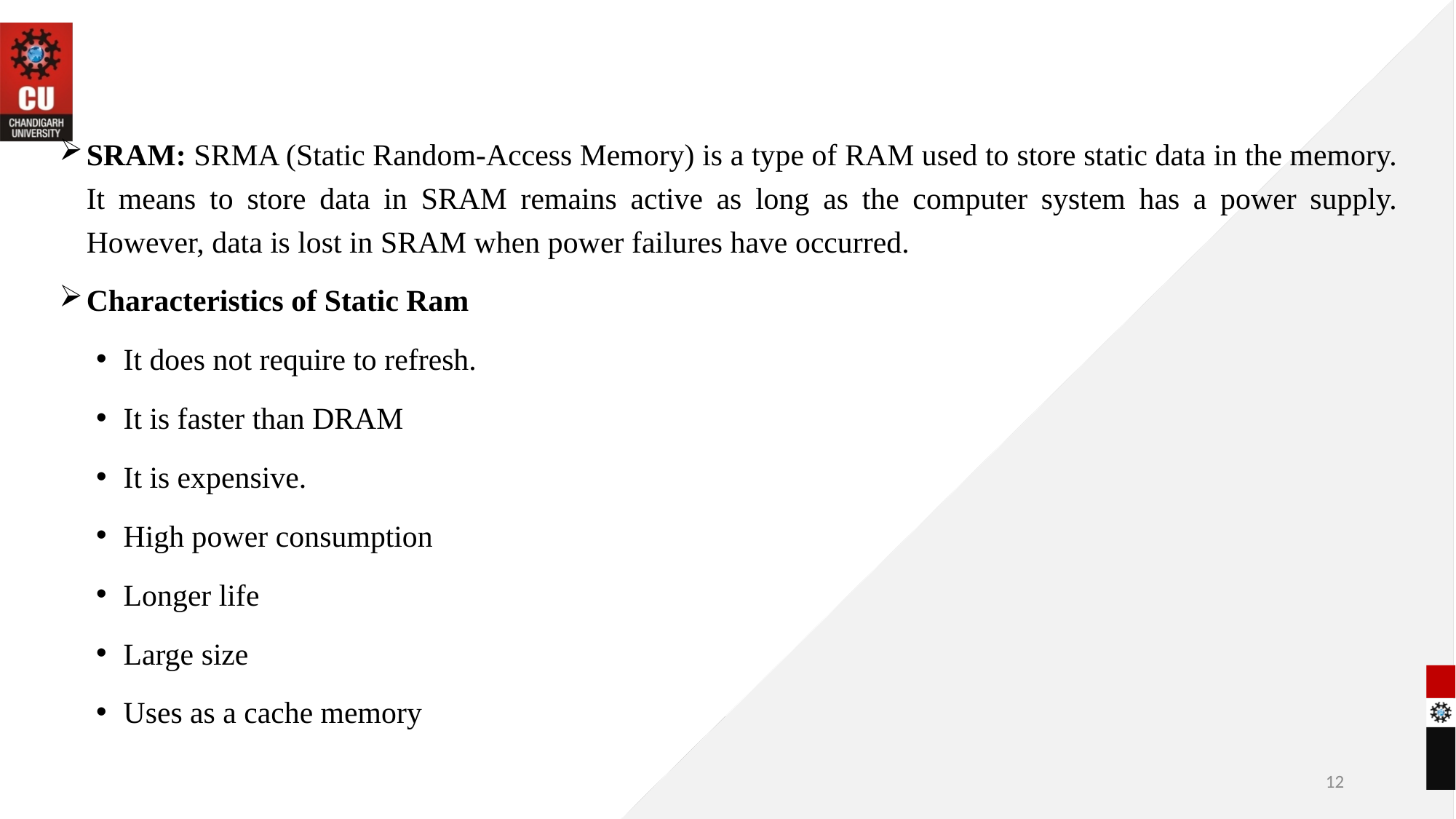

SRAM: SRMA (Static Random-Access Memory) is a type of RAM used to store static data in the memory. It means to store data in SRAM remains active as long as the computer system has a power supply. However, data is lost in SRAM when power failures have occurred.
Characteristics of Static Ram
It does not require to refresh.
It is faster than DRAM
It is expensive.
High power consumption
Longer life
Large size
Uses as a cache memory
12